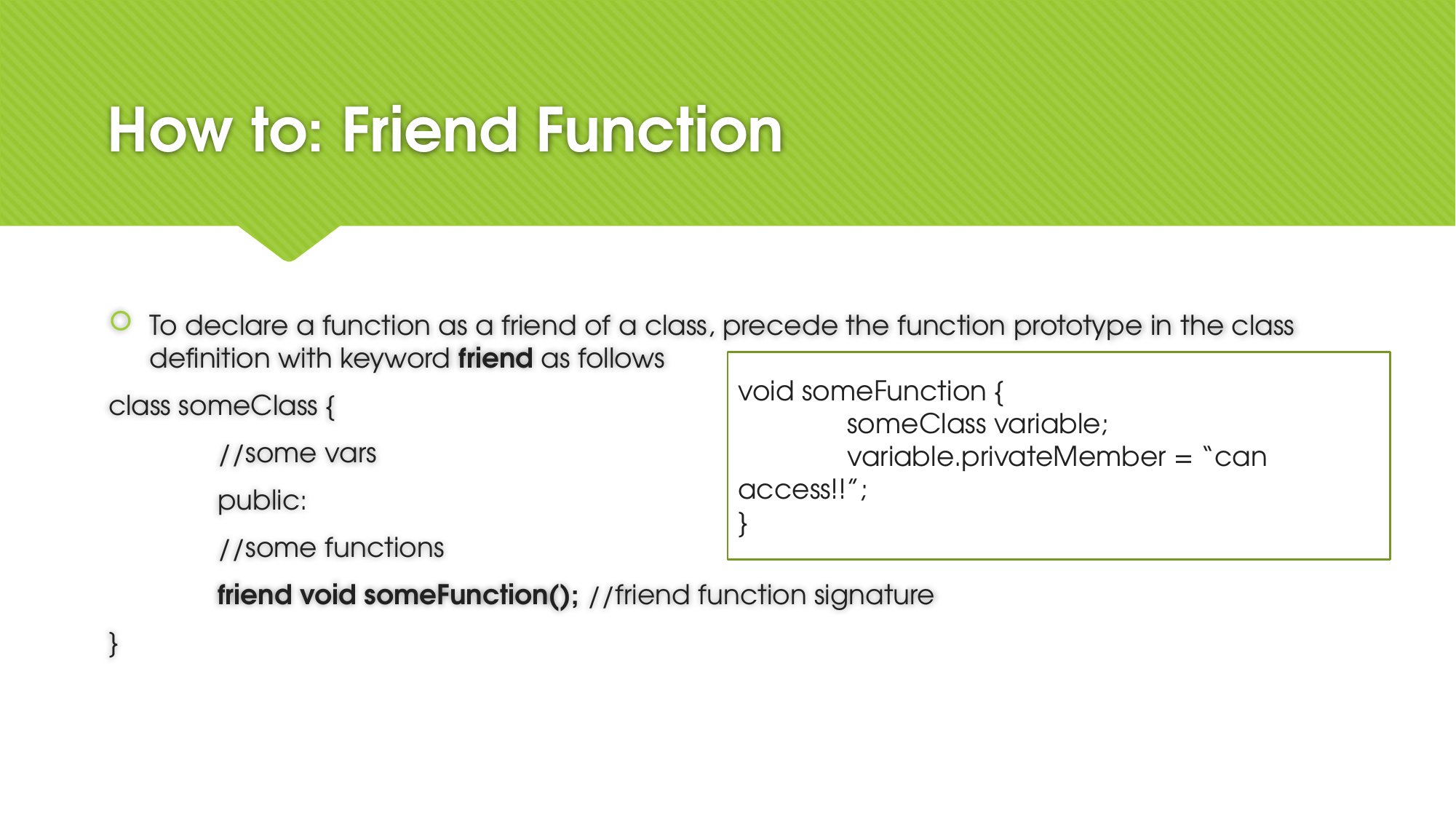

# How to: Friend Function
To declare a function as a friend of a class, precede the function prototype in the class definition with keyword friend as follows
class someClass {
	//some vars
	public:
	//some functions
	friend void someFunction(); //friend function signature
}
void someFunction {
	someClass variable;
	variable.privateMember = “can access!!”;
}